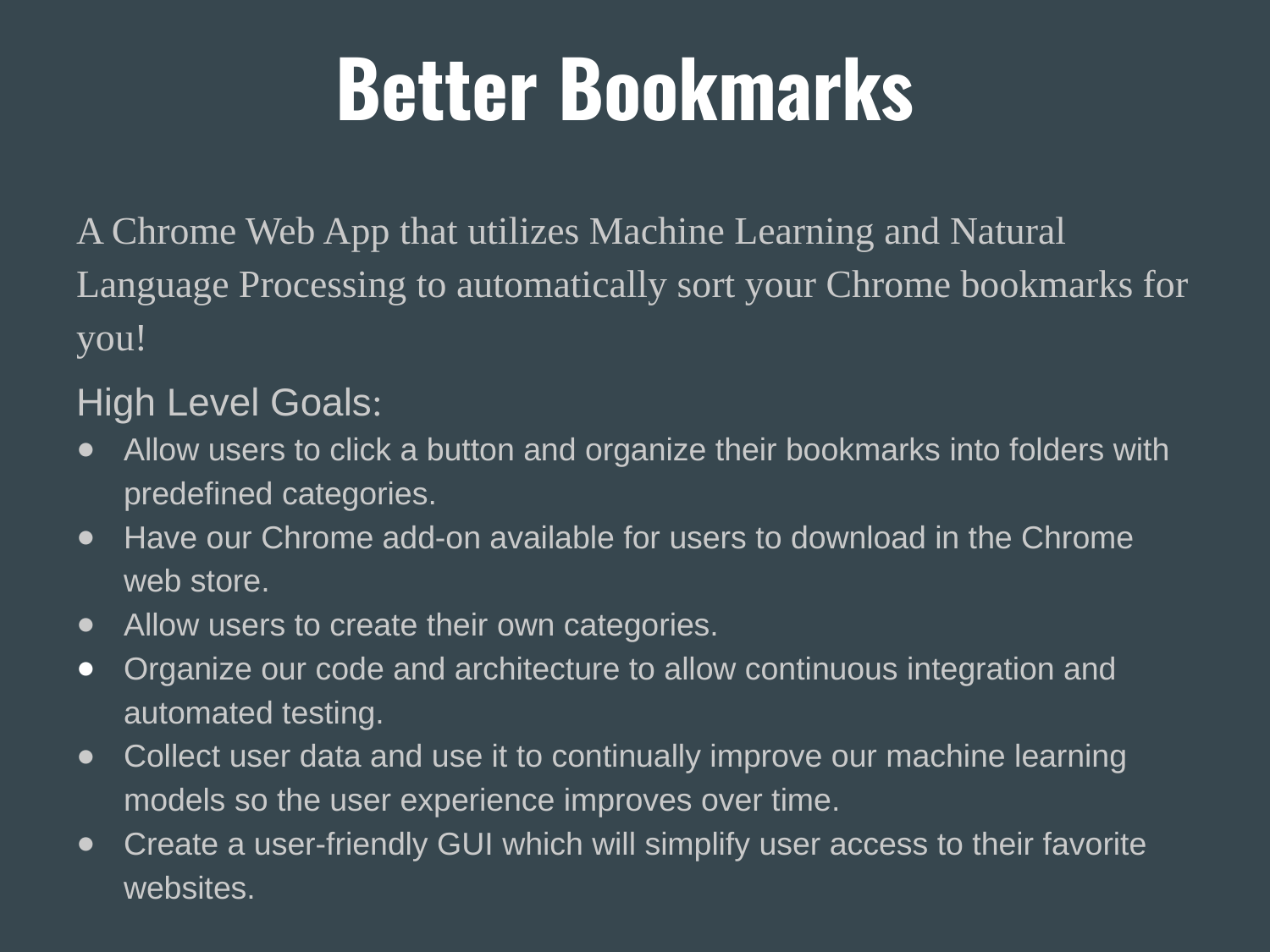

# Better Bookmarks
A Chrome Web App that utilizes Machine Learning and Natural Language Processing to automatically sort your Chrome bookmarks for you!
High Level Goals:
Allow users to click a button and organize their bookmarks into folders with predefined categories.
Have our Chrome add-on available for users to download in the Chrome web store.
Allow users to create their own categories.
Organize our code and architecture to allow continuous integration and automated testing.
Collect user data and use it to continually improve our machine learning models so the user experience improves over time.
Create a user-friendly GUI which will simplify user access to their favorite websites.